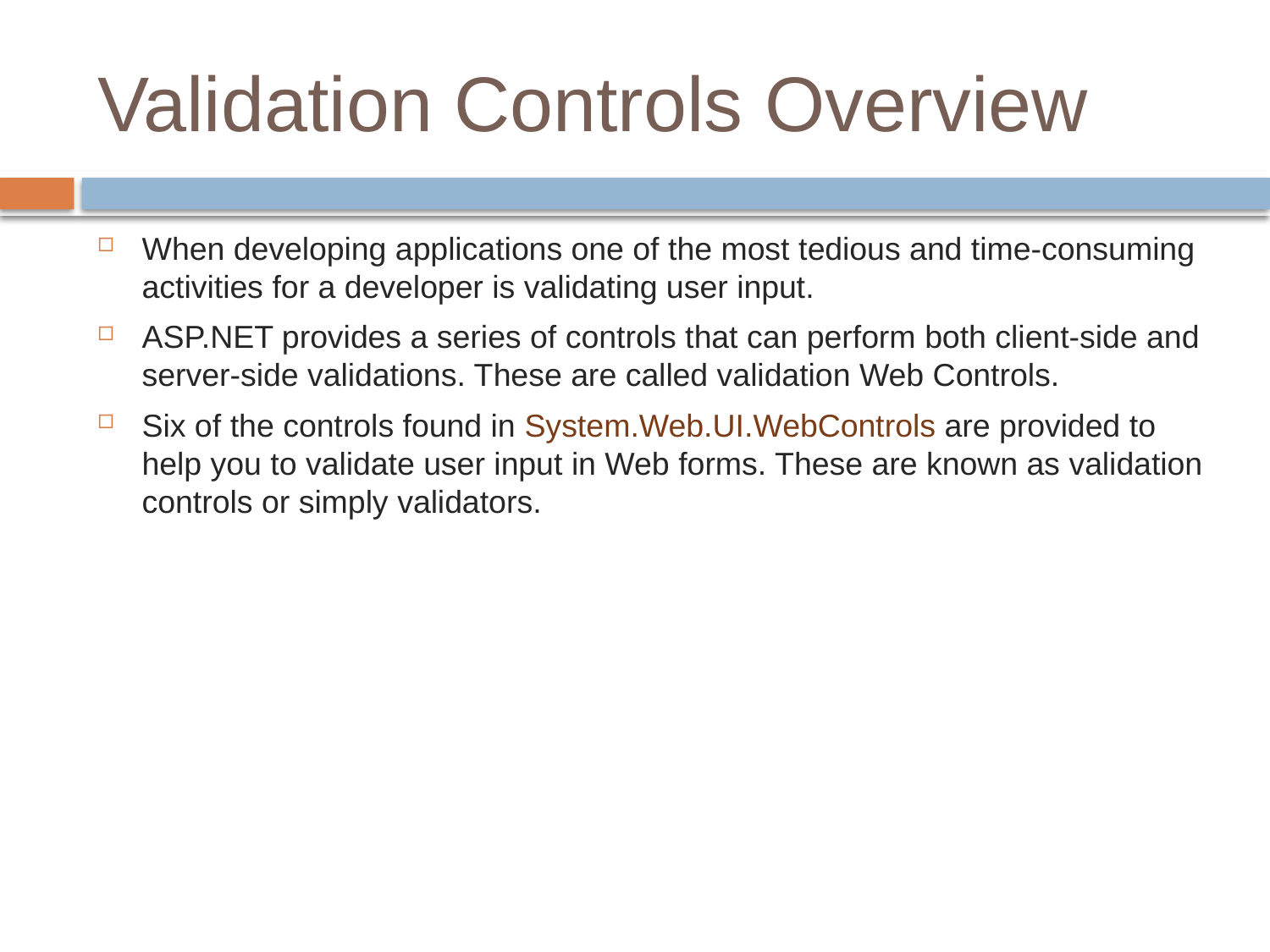

# Validation Controls Overview
When developing applications one of the most tedious and time-consuming activities for a developer is validating user input.
ASP.NET provides a series of controls that can perform both client-side and server-side validations. These are called validation Web Controls.
Six of the controls found in System.Web.UI.WebControls are provided to help you to validate user input in Web forms. These are known as validation controls or simply validators.